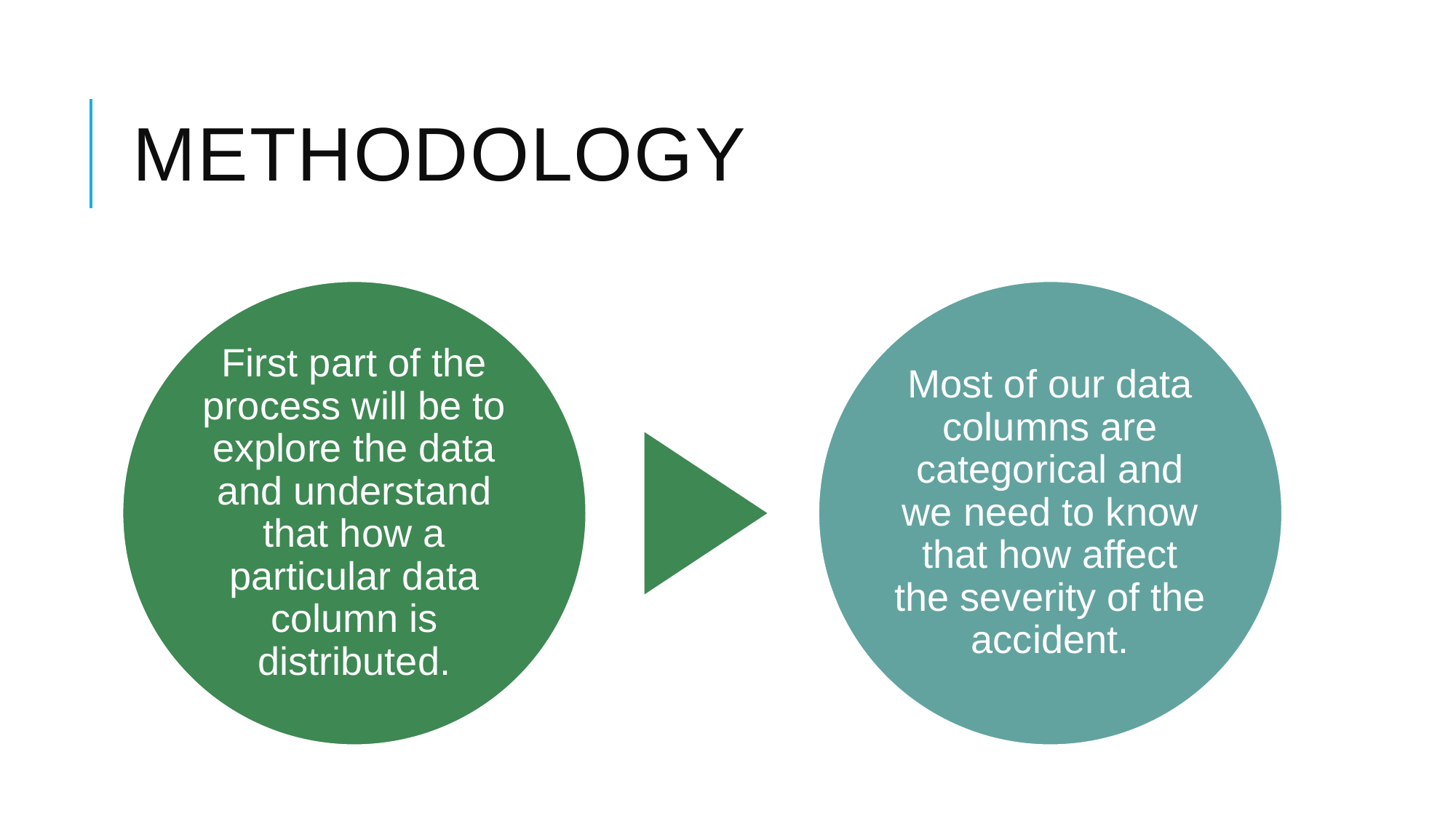

# Methodology
First part of the process will be to explore the data and understand that how a particular data column is distributed.
Most of our data columns are categorical and we need to know that how affect the severity of the accident.